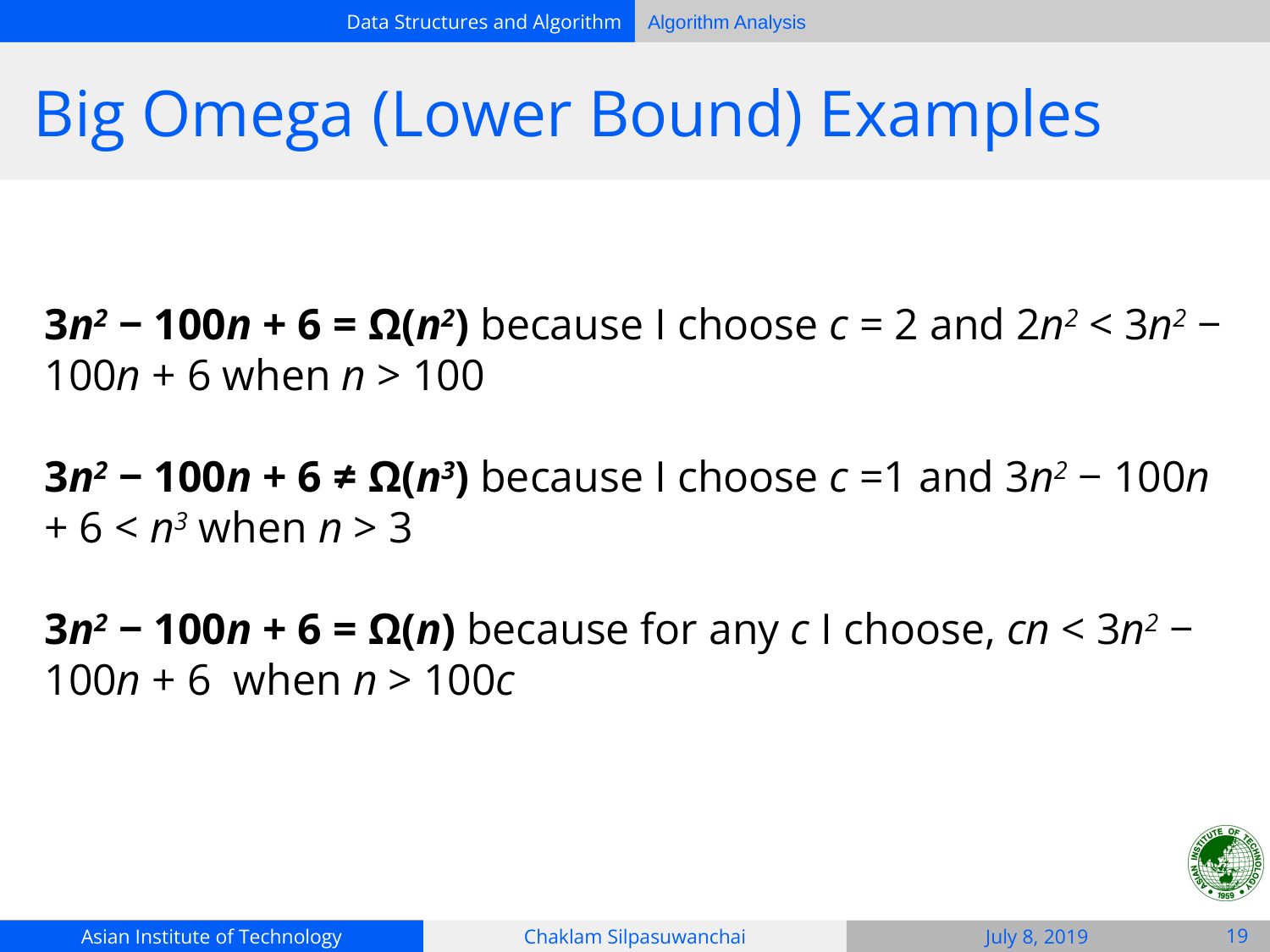

# Big Omega (Lower Bound) Examples
3n2 − 100n + 6 = Ω(n2) because I choose c = 2 and 2n2 < 3n2 − 100n + 6 when n > 100

3n2 − 100n + 6 ≠ Ω(n3) because I choose c =1 and 3n2 − 100n + 6 < n3 when n > 3

3n2 − 100n + 6 = Ω(n) because for any c I choose, cn < 3n2 − 100n + 6  when n > 100c
19